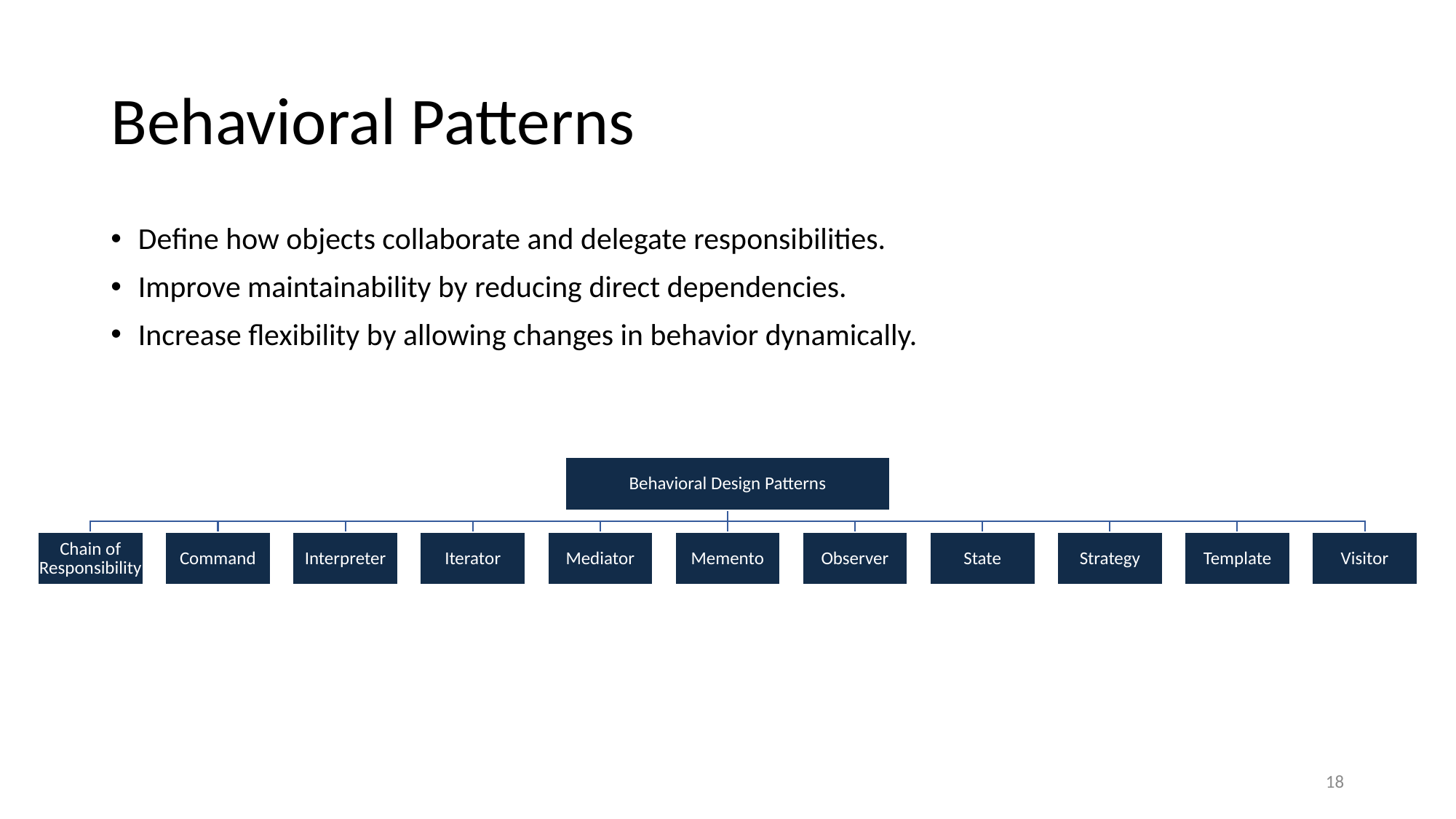

# Behavioral Patterns
Behavioral Design Patterns
Chain of Responsibility
Command
Interpreter
Iterator
Mediator
Memento
Observer
State
Strategy
Template
Visitor
Define how objects collaborate and delegate responsibilities.
Improve maintainability by reducing direct dependencies.
Increase flexibility by allowing changes in behavior dynamically.

18